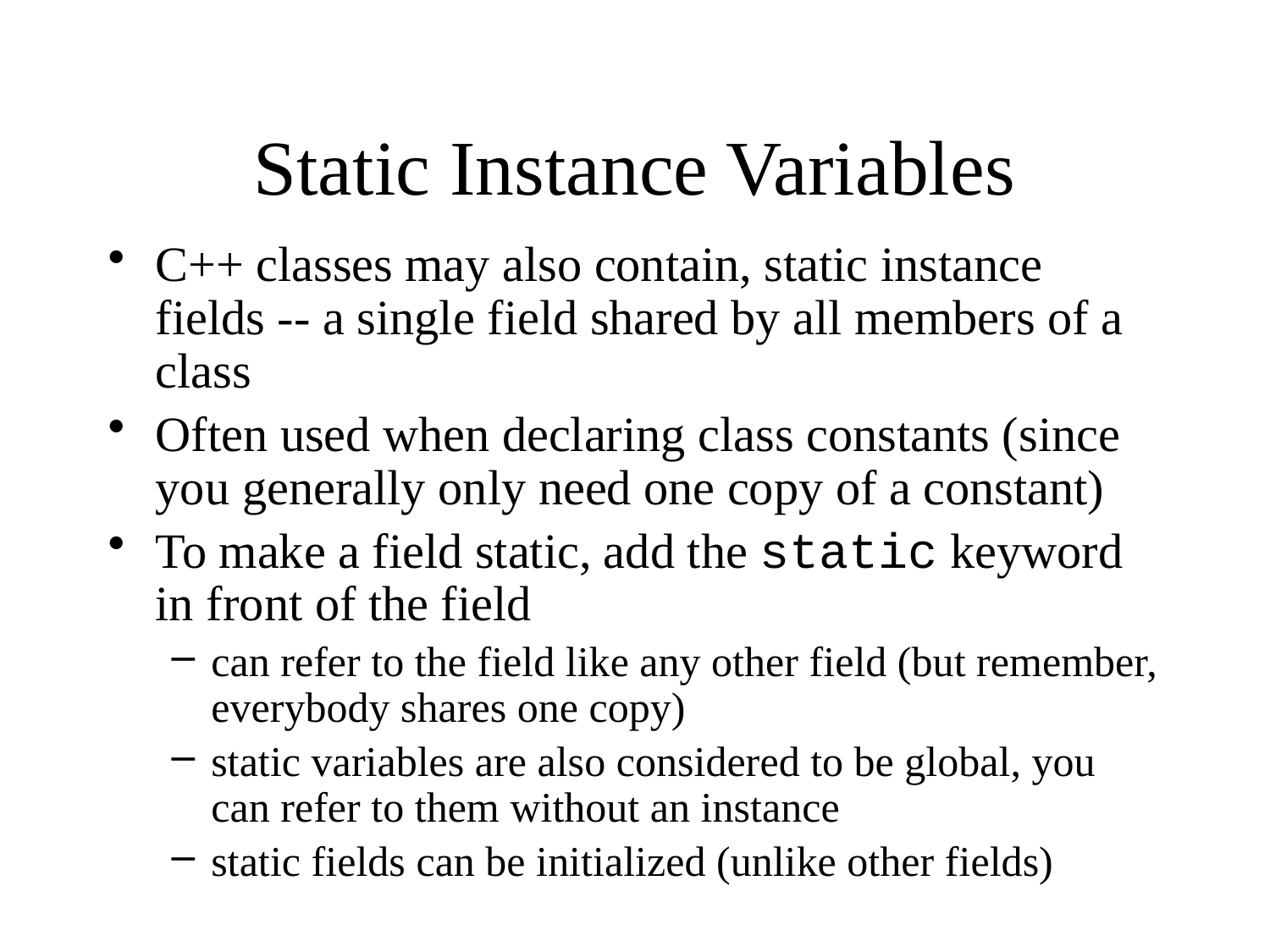

# Static Instance Variables
C++ classes may also contain, static instance fields -- a single field shared by all members of a class
Often used when declaring class constants (since you generally only need one copy of a constant)
To make a field static, add the static keyword in front of the field
can refer to the field like any other field (but remember, everybody shares one copy)
static variables are also considered to be global, you can refer to them without an instance
static fields can be initialized (unlike other fields)